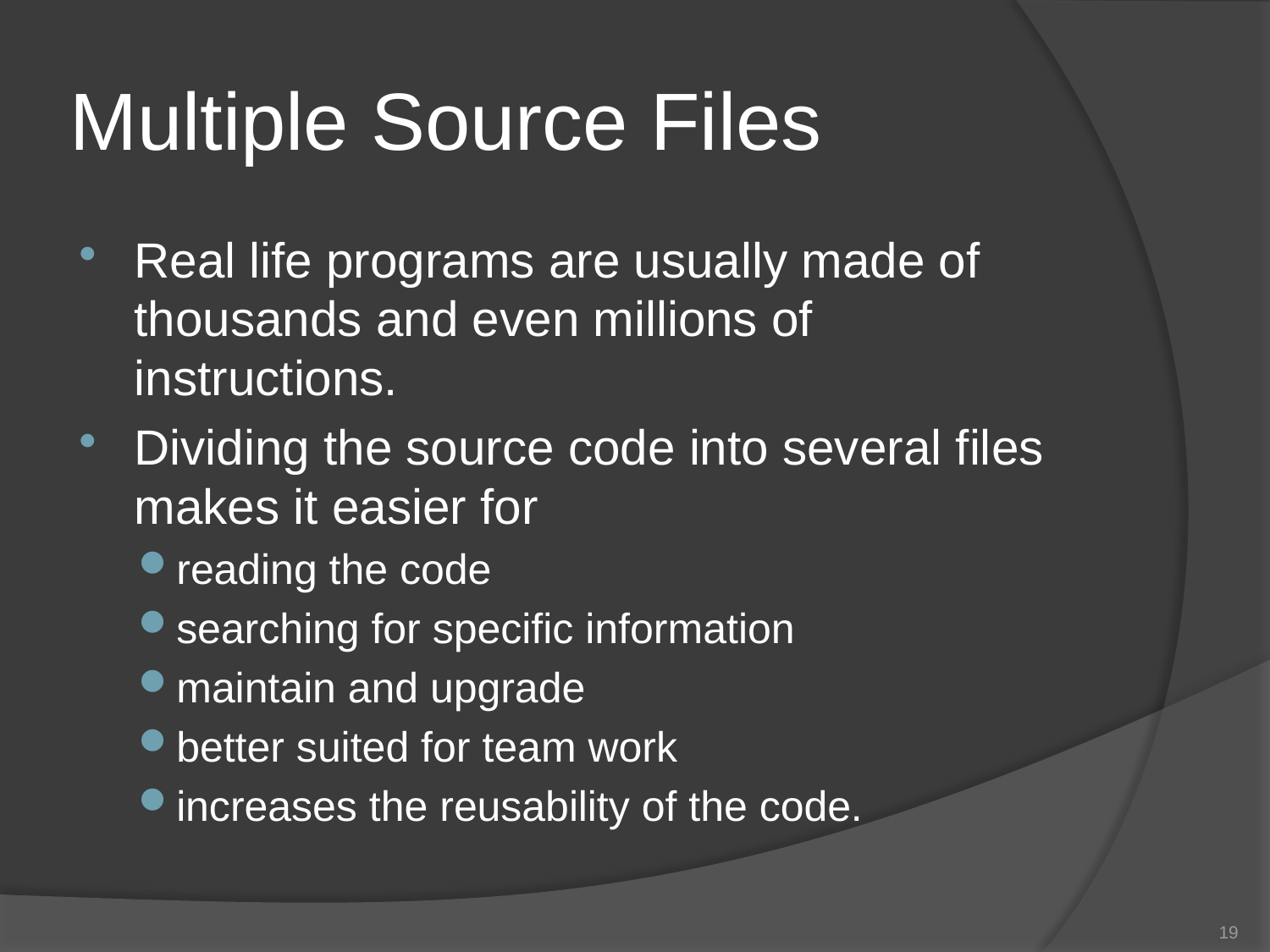

# Multiple Source Files
Real life programs are usually made of thousands and even millions of instructions.
Dividing the source code into several files makes it easier for
reading the code
searching for specific information
maintain and upgrade
better suited for team work
increases the reusability of the code.
19